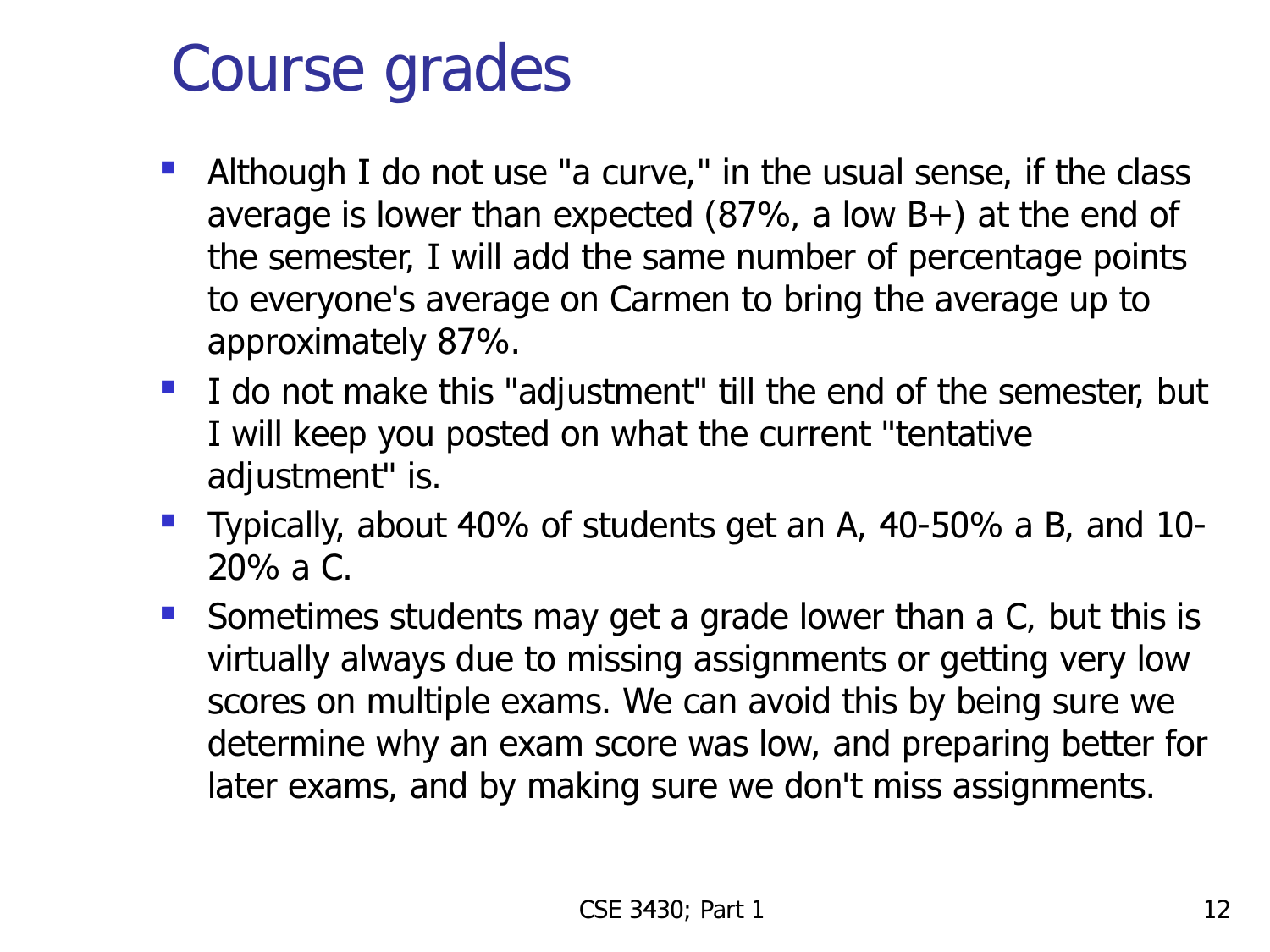

# Course grades
Although I do not use "a curve," in the usual sense, if the class average is lower than expected (87%, a low B+) at the end of the semester, I will add the same number of percentage points to everyone's average on Carmen to bring the average up to approximately 87%.
I do not make this "adjustment" till the end of the semester, but I will keep you posted on what the current "tentative adjustment" is.
Typically, about 40% of students get an A, 40-50% a B, and 10-20% a C.
Sometimes students may get a grade lower than a C, but this is virtually always due to missing assignments or getting very low scores on multiple exams. We can avoid this by being sure we determine why an exam score was low, and preparing better for later exams, and by making sure we don't miss assignments.
CSE 3430; Part 1
12